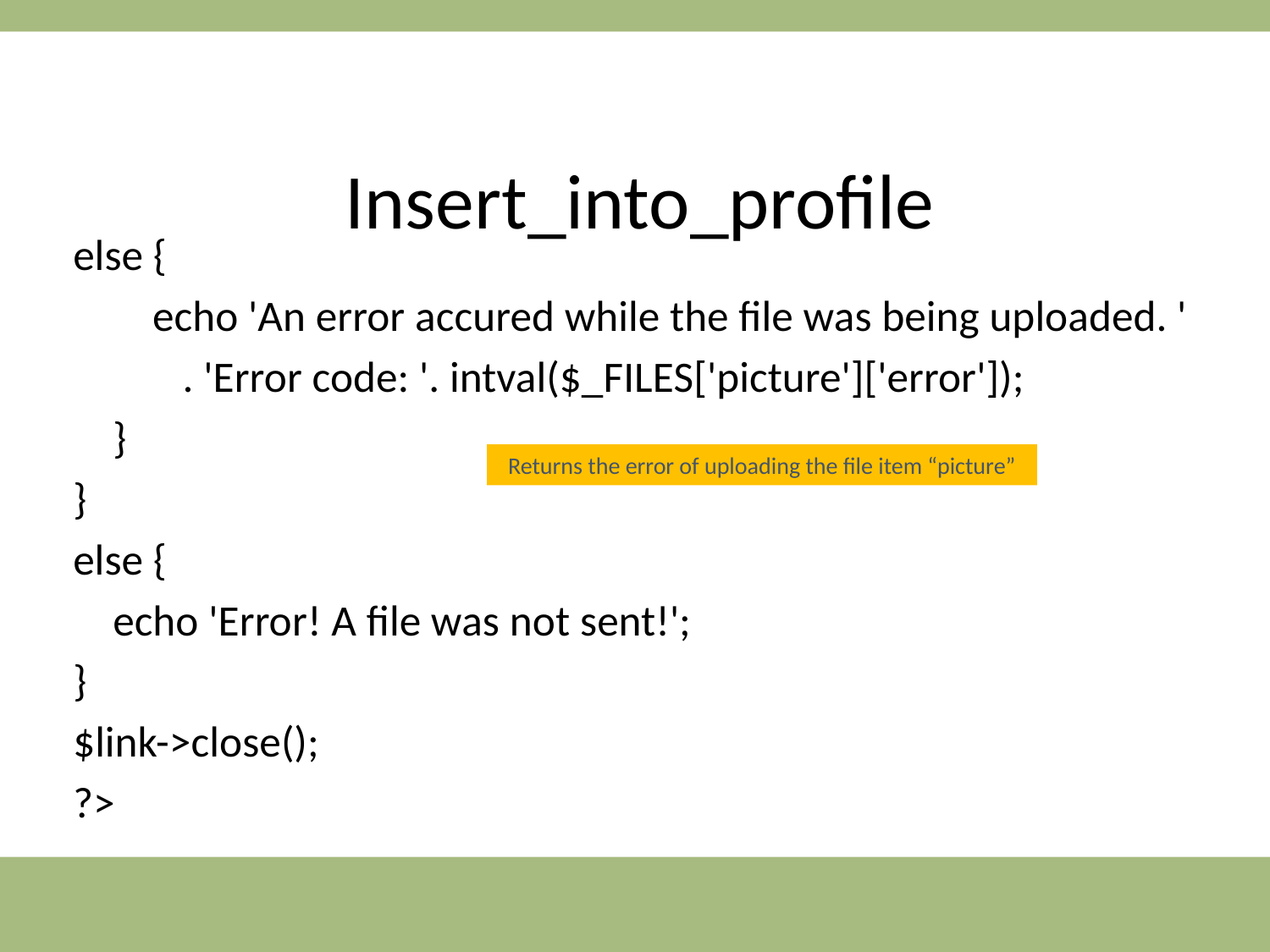

# Insert_into_profile
else {
        echo 'An error accured while the file was being uploaded. '
           . 'Error code: '. intval($_FILES['picture']['error']);
    }
}
else {
    echo 'Error! A file was not sent!';
}
$link->close();
?>

Returns the error of uploading the file item “picture”